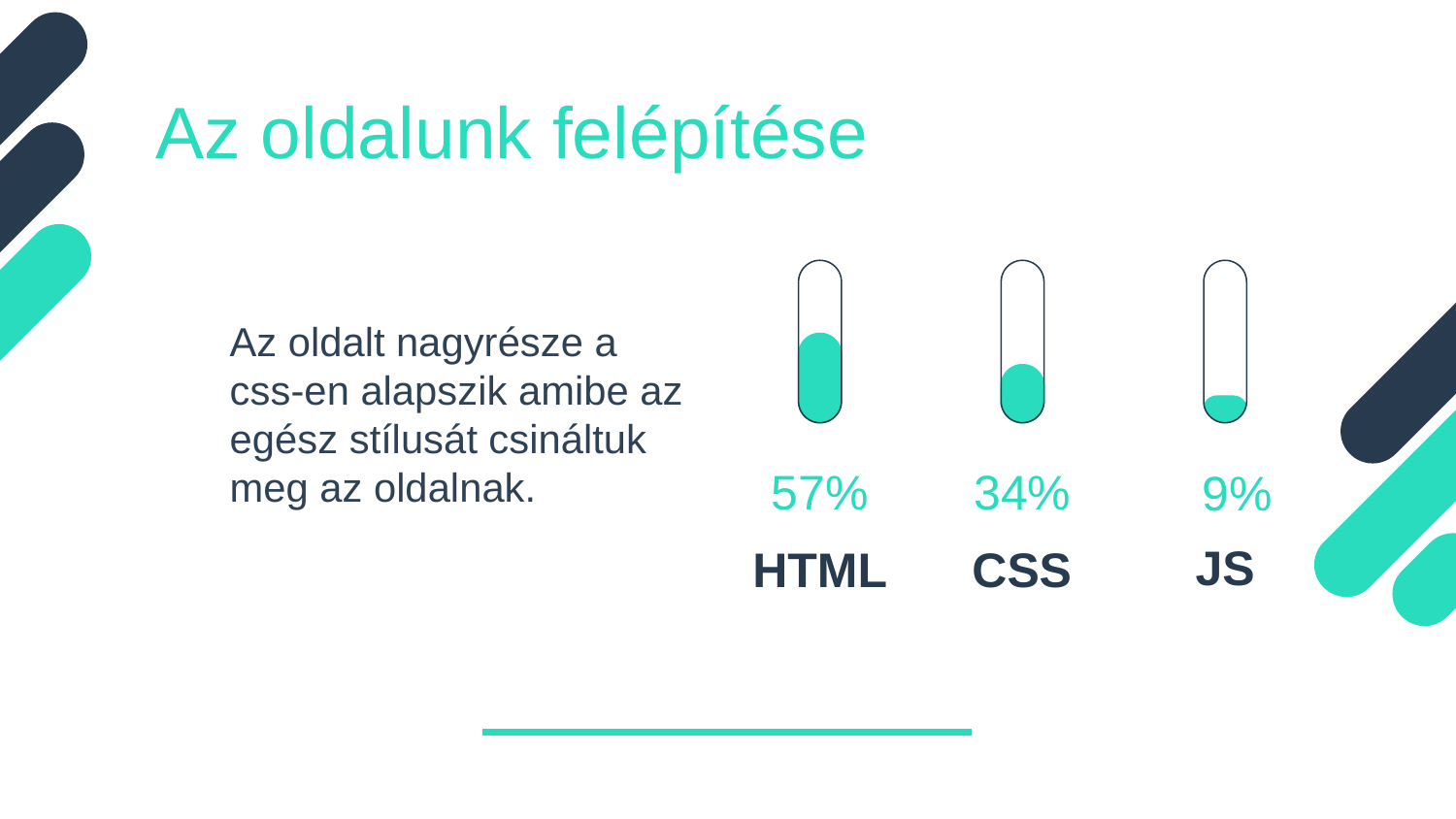

# Az oldalunk felépítése
Az oldalt nagyrésze a css-en alapszik amibe az egész stílusát csináltuk meg az oldalnak.

57%
34%
9%
JS
HTML
CSS